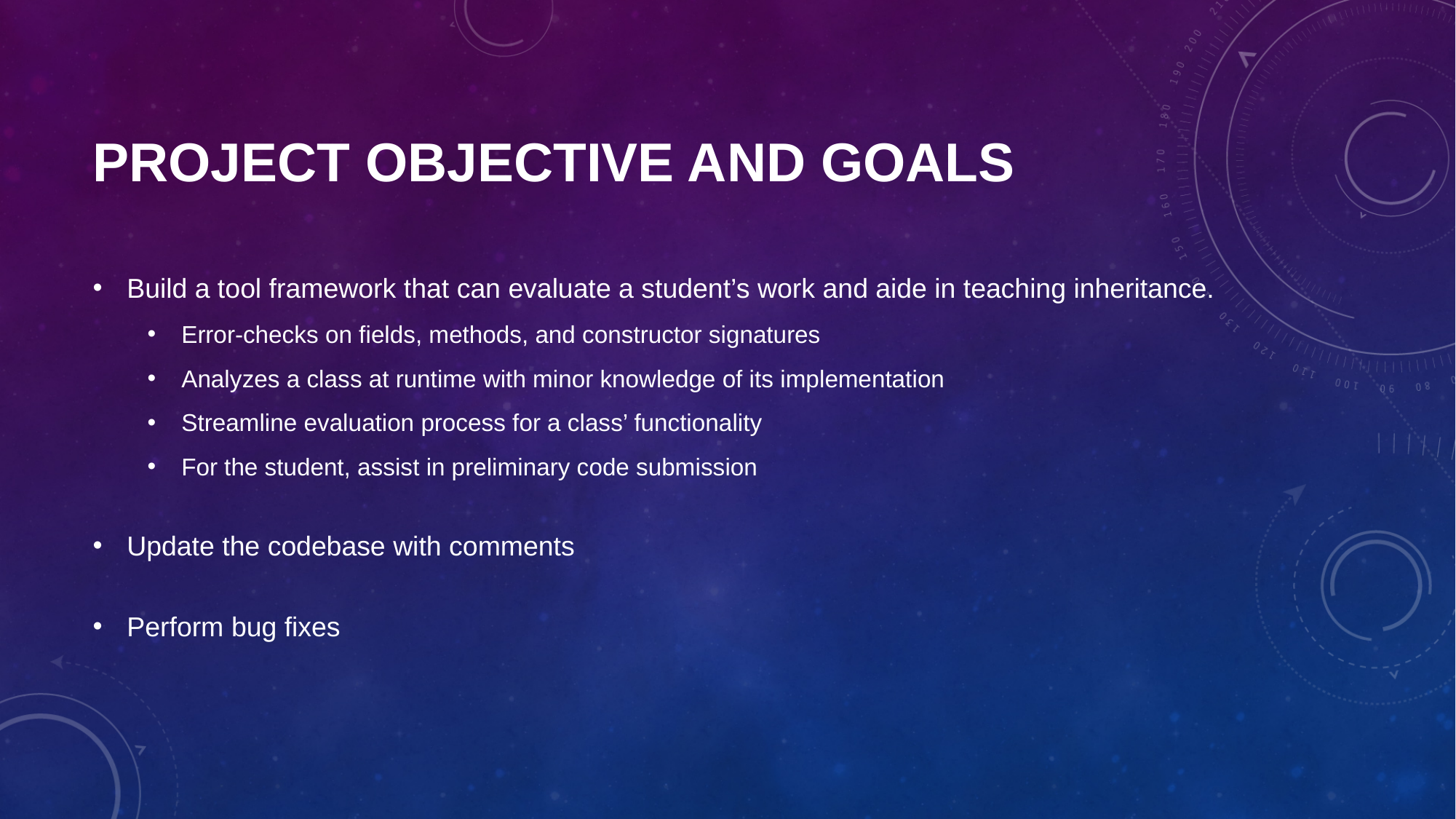

# Project Objective and goals
Build a tool framework that can evaluate a student’s work and aide in teaching inheritance.
Error-checks on fields, methods, and constructor signatures
Analyzes a class at runtime with minor knowledge of its implementation
Streamline evaluation process for a class’ functionality
For the student, assist in preliminary code submission
Update the codebase with comments
Perform bug fixes